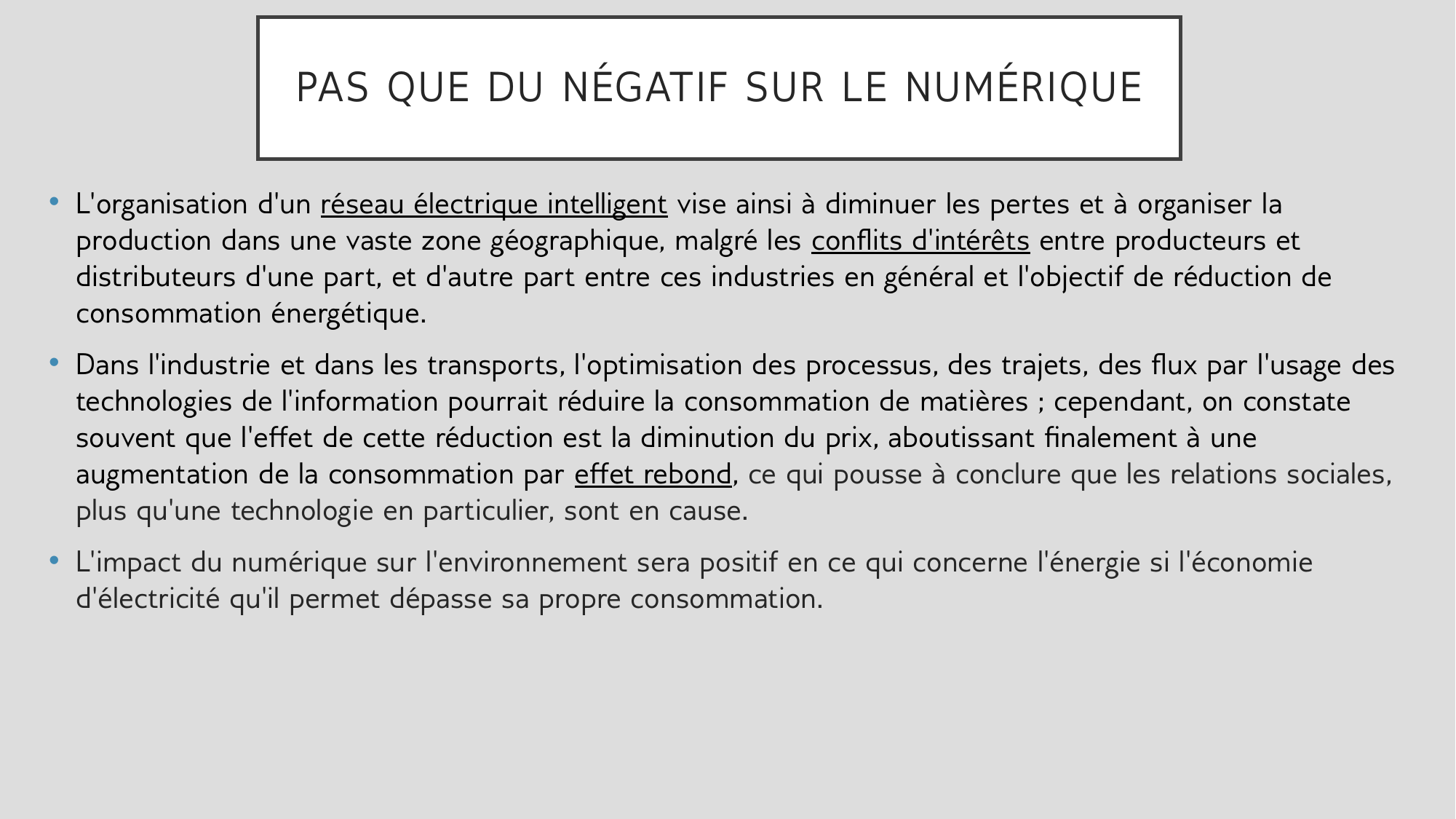

# Pas que du négatif sur le numérique
L'organisation d'un réseau électrique intelligent vise ainsi à diminuer les pertes et à organiser la production dans une vaste zone géographique, malgré les conflits d'intérêts entre producteurs et distributeurs d'une part, et d'autre part entre ces industries en général et l'objectif de réduction de consommation énergétique.
Dans l'industrie et dans les transports, l'optimisation des processus, des trajets, des flux par l'usage des technologies de l'information pourrait réduire la consommation de matières ; cependant, on constate souvent que l'effet de cette réduction est la diminution du prix, aboutissant finalement à une augmentation de la consommation par effet rebond, ce qui pousse à conclure que les relations sociales, plus qu'une technologie en particulier, sont en cause.
L'impact du numérique sur l'environnement sera positif en ce qui concerne l'énergie si l'économie d'électricité qu'il permet dépasse sa propre consommation.